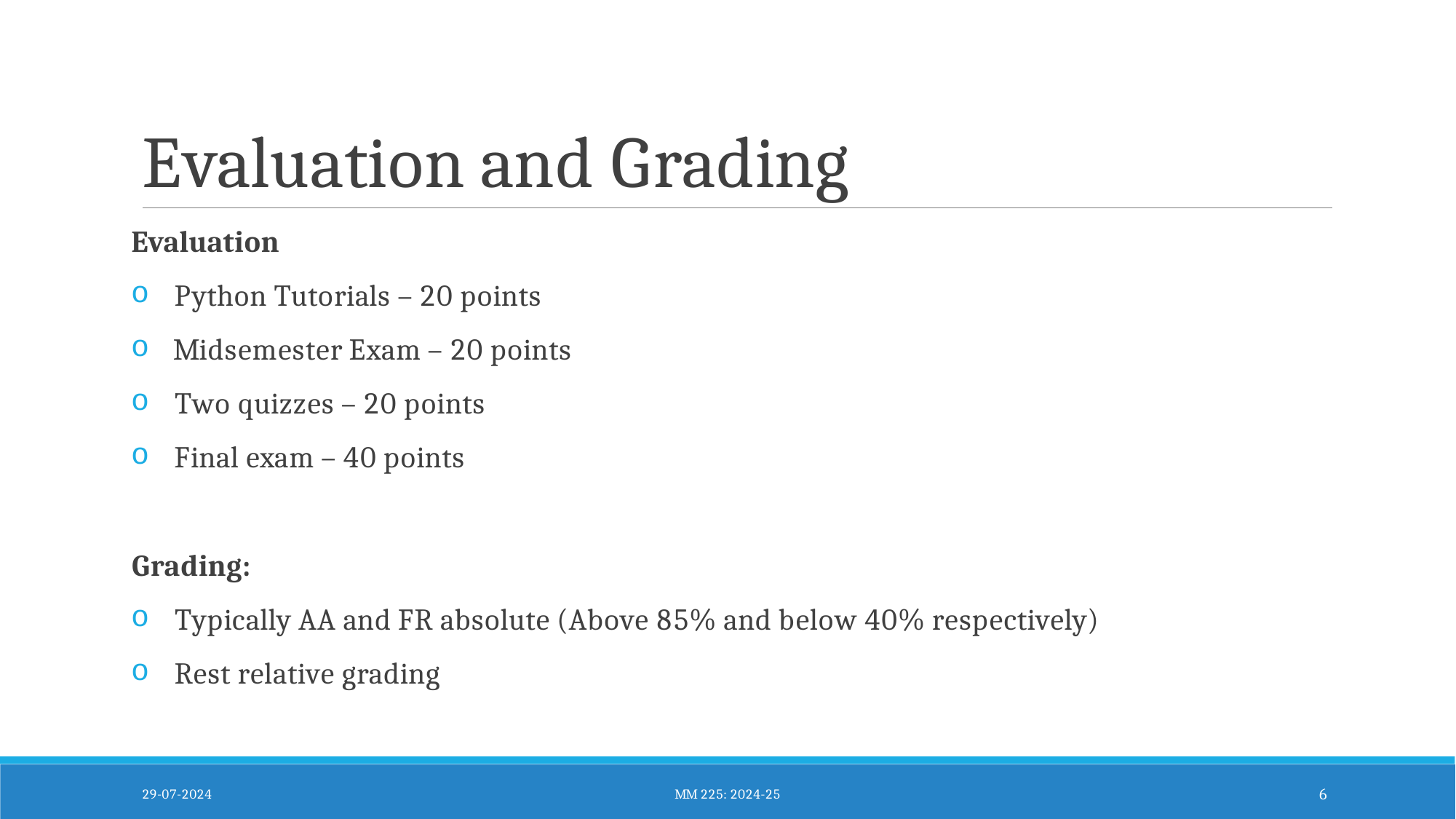

# Evaluation and Grading
Evaluation
Python Tutorials – 20 points
Midsemester Exam – 20 points
Two quizzes – 20 points
Final exam – 40 points

Grading:
Typically AA and FR absolute (Above 85% and below 40% respectively)
Rest relative grading
29-07-2024
MM 225: 2024-25
6